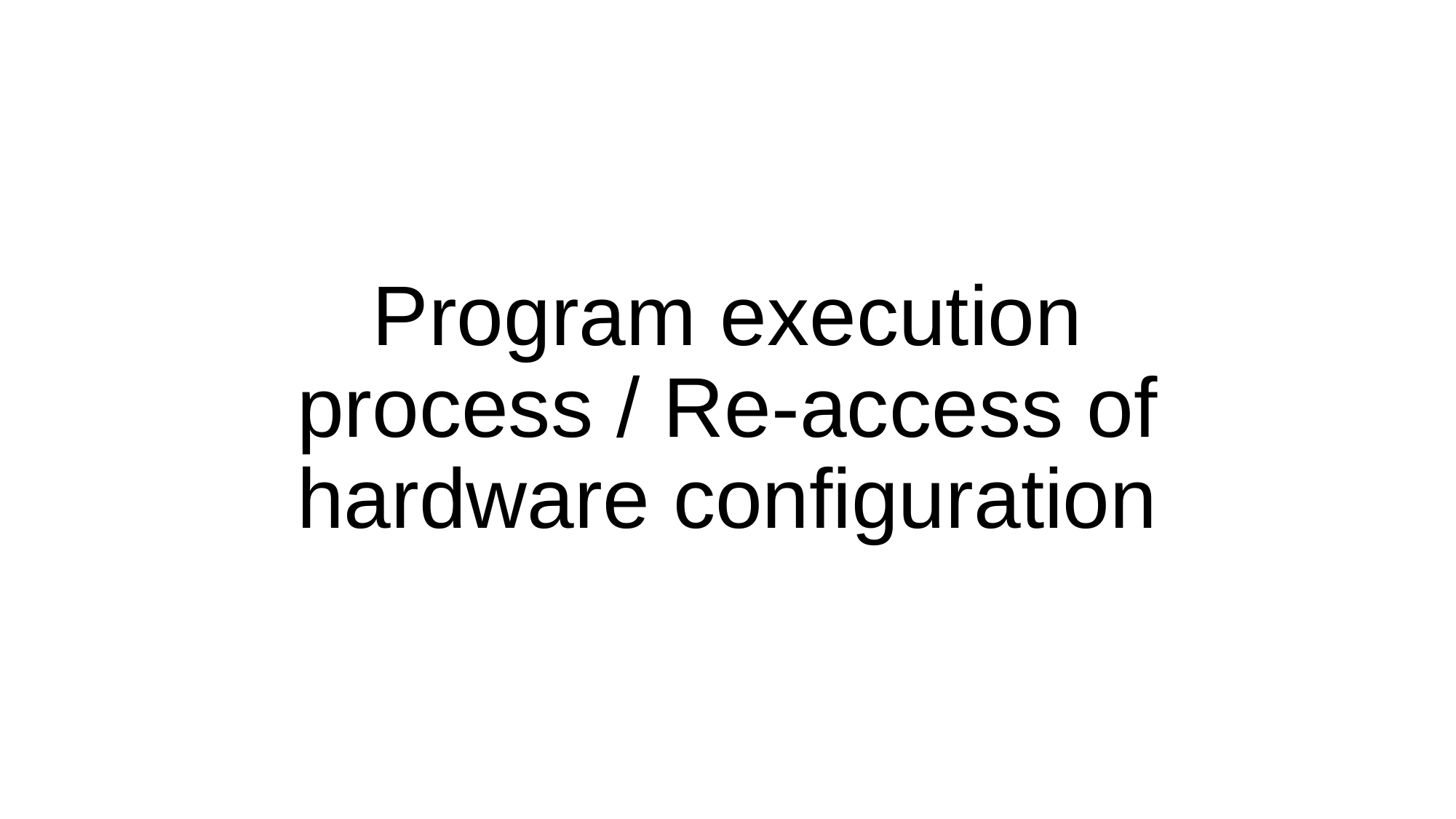

# Program execution process / Re-access of hardware configuration